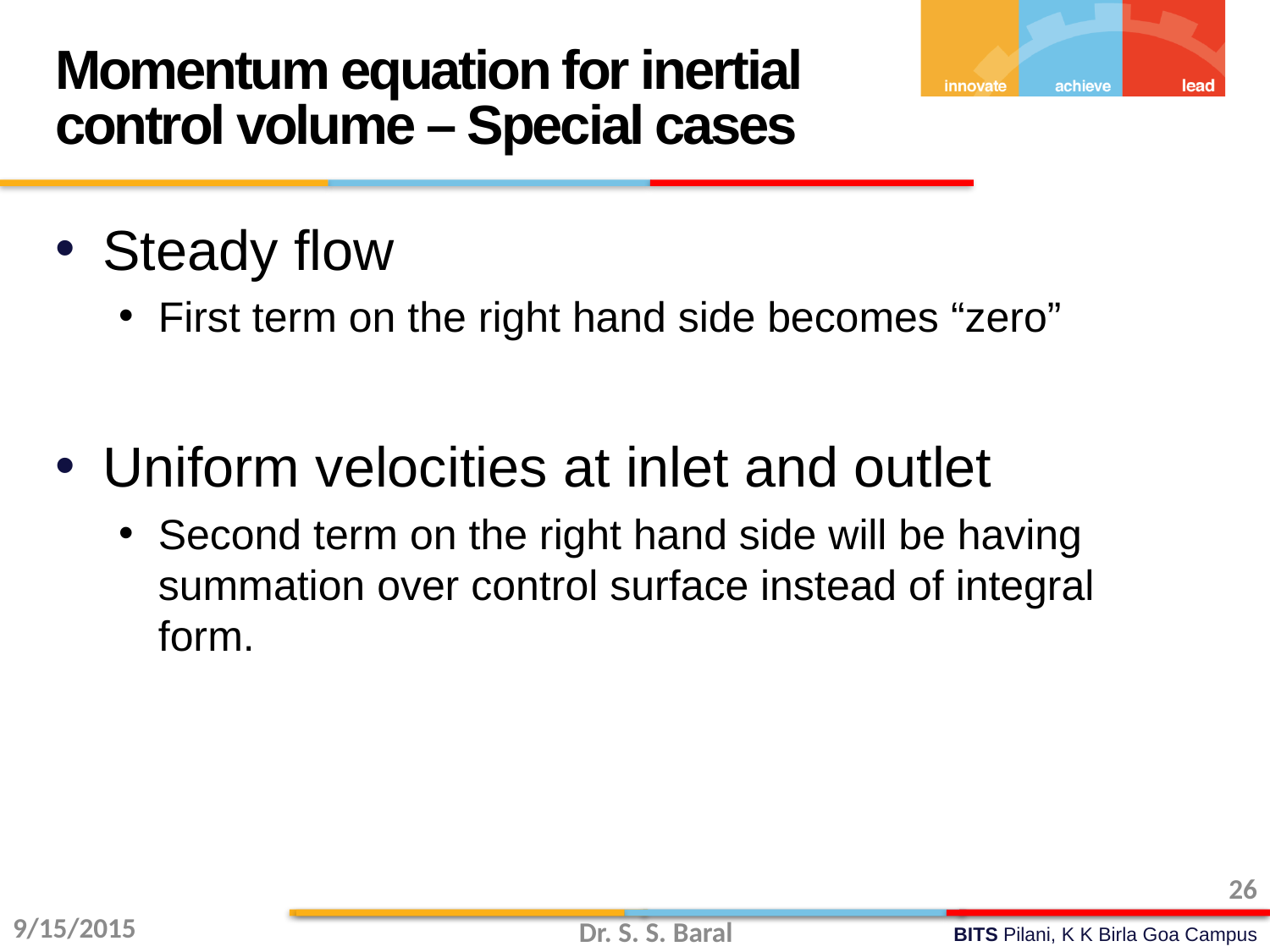

Momentum equation for inertial control volume – Special cases
Steady flow
First term on the right hand side becomes “zero”

Uniform velocities at inlet and outlet
Second term on the right hand side will be having summation over control surface instead of integral form.

26
9/15/2015
Dr. S. S. Baral